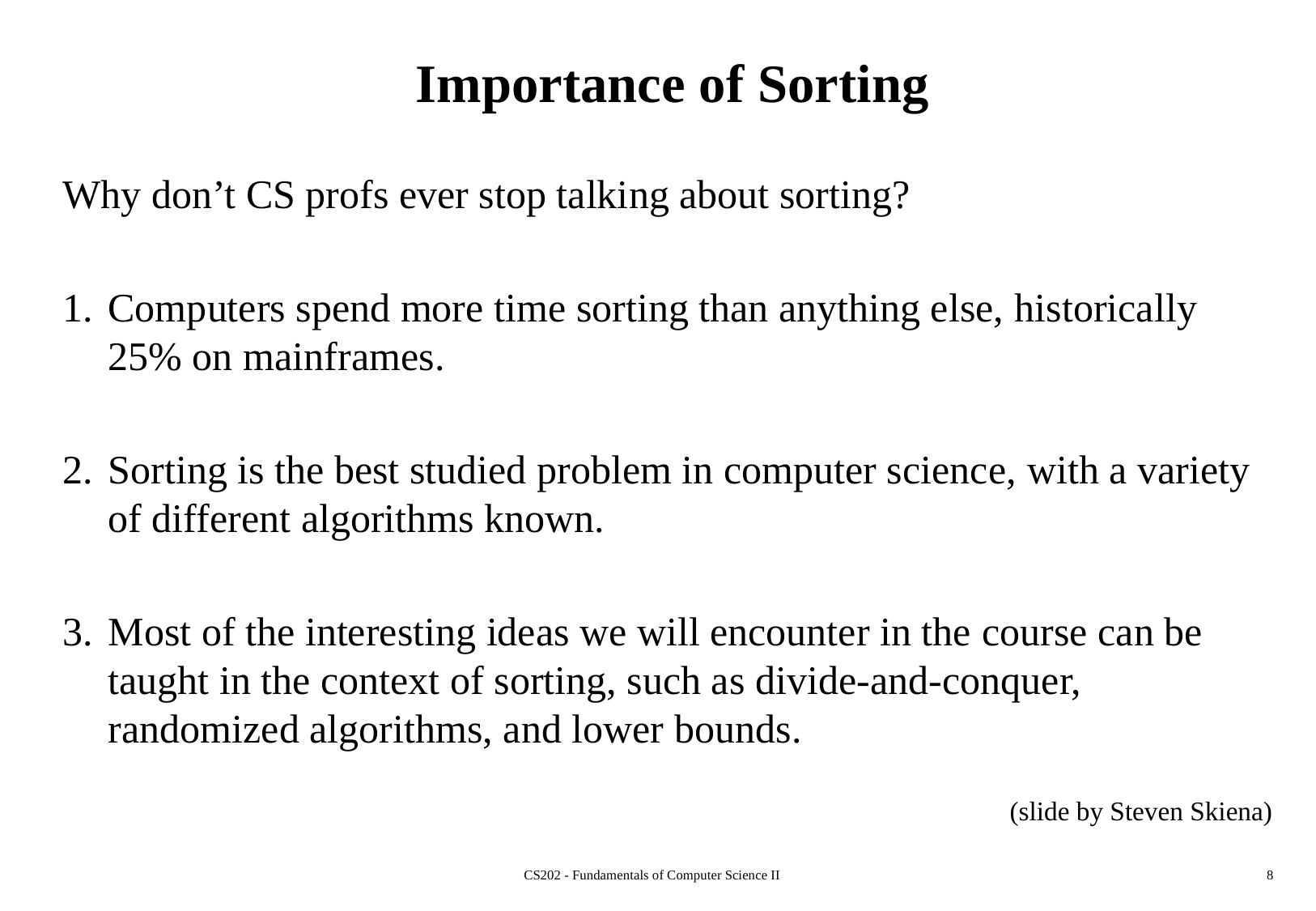

# Importance of Sorting
Why don’t CS profs ever stop talking about sorting?

Computers spend more time sorting than anything else, historically 25% on mainframes.

Sorting is the best studied problem in computer science, with a variety of different algorithms known.

Most of the interesting ideas we will encounter in the course can be taught in the context of sorting, such as divide-and-conquer, randomized algorithms, and lower bounds.

(slide by Steven Skiena)
CS202 - Fundamentals of Computer Science II
8